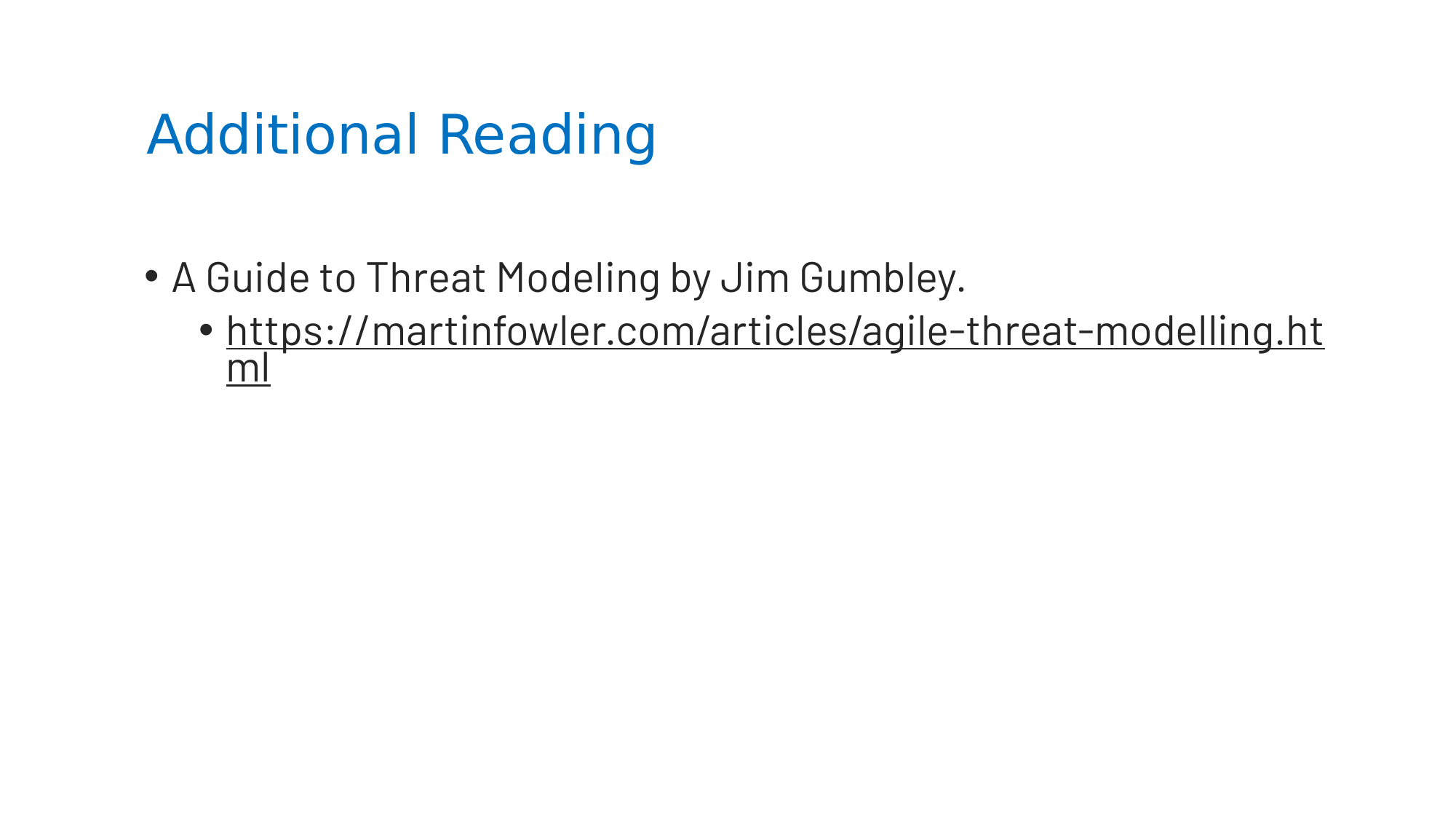

# Additional Reading
A Guide to Threat Modeling by Jim Gumbley.
https://martinfowler.com/articles/agile-threat-modelling.html